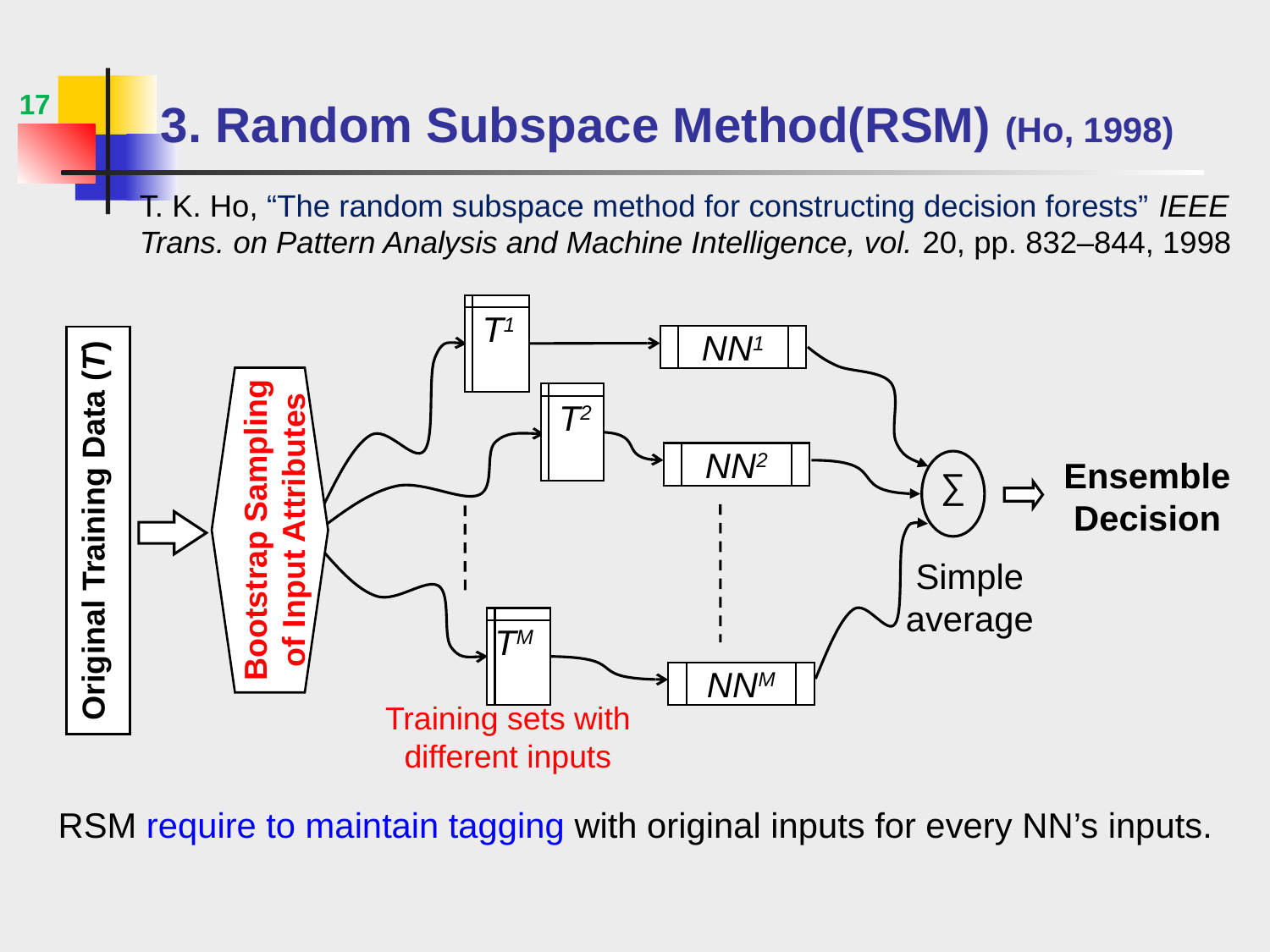

# 3. Random Subspace Method(RSM) (Ho, 1998)
17
T. K. Ho, “The random subspace method for constructing decision forests” IEEE Trans. on Pattern Analysis and Machine Intelligence, vol. 20, pp. 832–844, 1998
 T1
NN1

Bootstrap Sampling of Input Attributes

 T2

NN2
∑
Ensemble Decision

Simple average
TM
NNM
Training sets with different inputs
Original Training Data (T)

RSM require to maintain tagging with original inputs for every NN’s inputs.